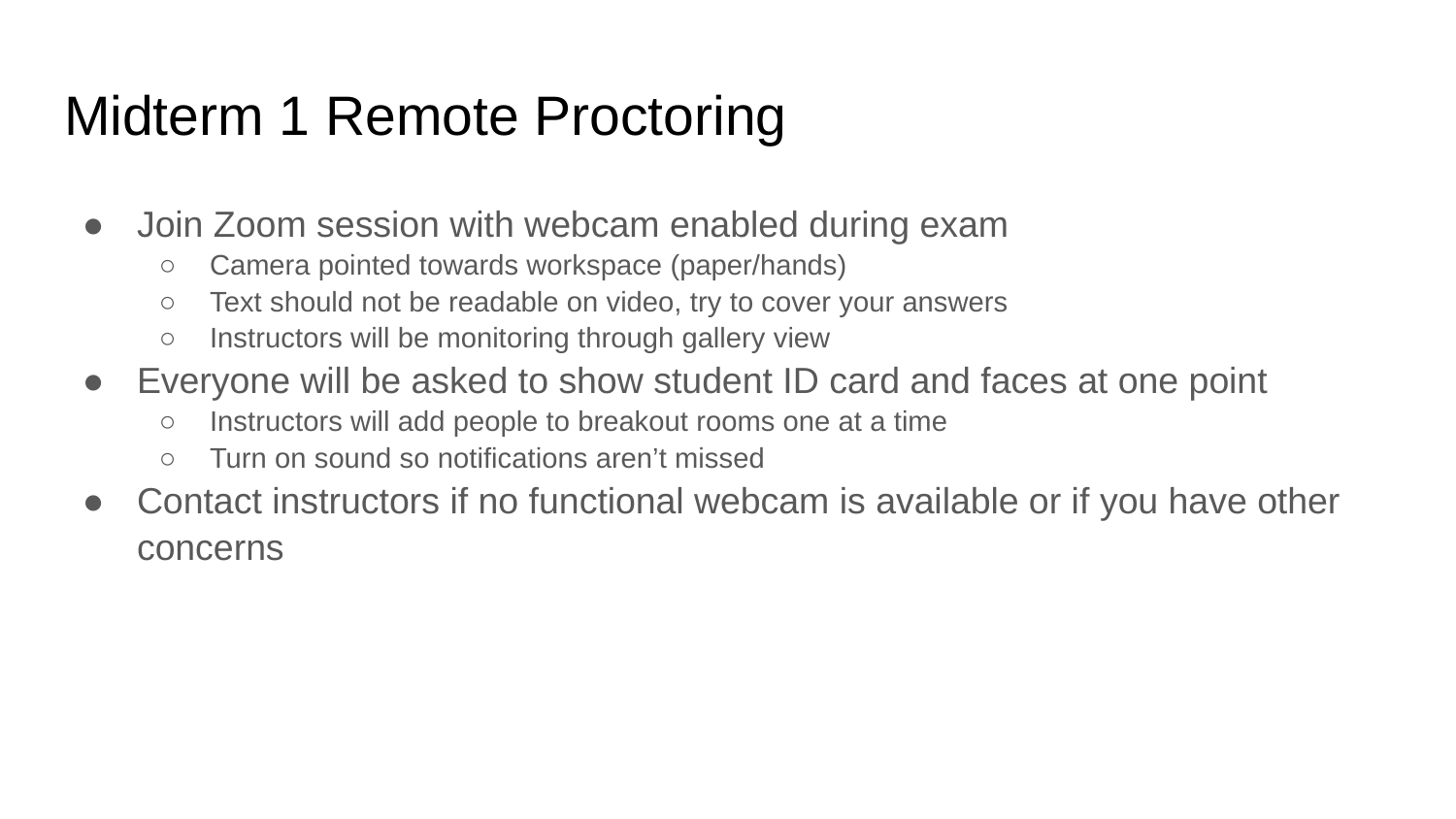

# Midterm 1 Remote Proctoring
Join Zoom session with webcam enabled during exam
Camera pointed towards workspace (paper/hands)
Text should not be readable on video, try to cover your answers
Instructors will be monitoring through gallery view
Everyone will be asked to show student ID card and faces at one point
Instructors will add people to breakout rooms one at a time
Turn on sound so notifications aren’t missed
Contact instructors if no functional webcam is available or if you have other concerns